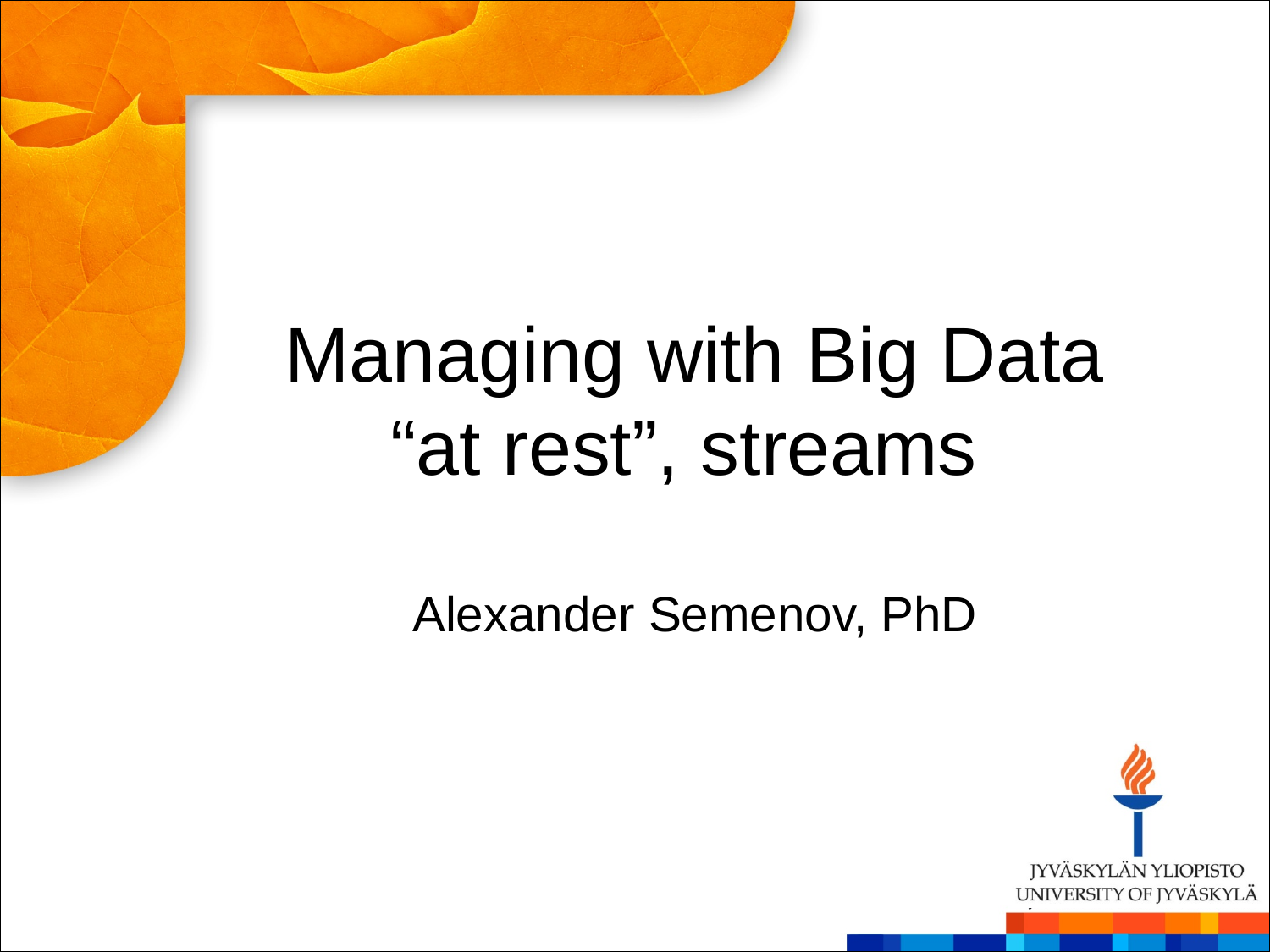

Managing with Big Data “at rest”, streams
Alexander Semenov, PhD